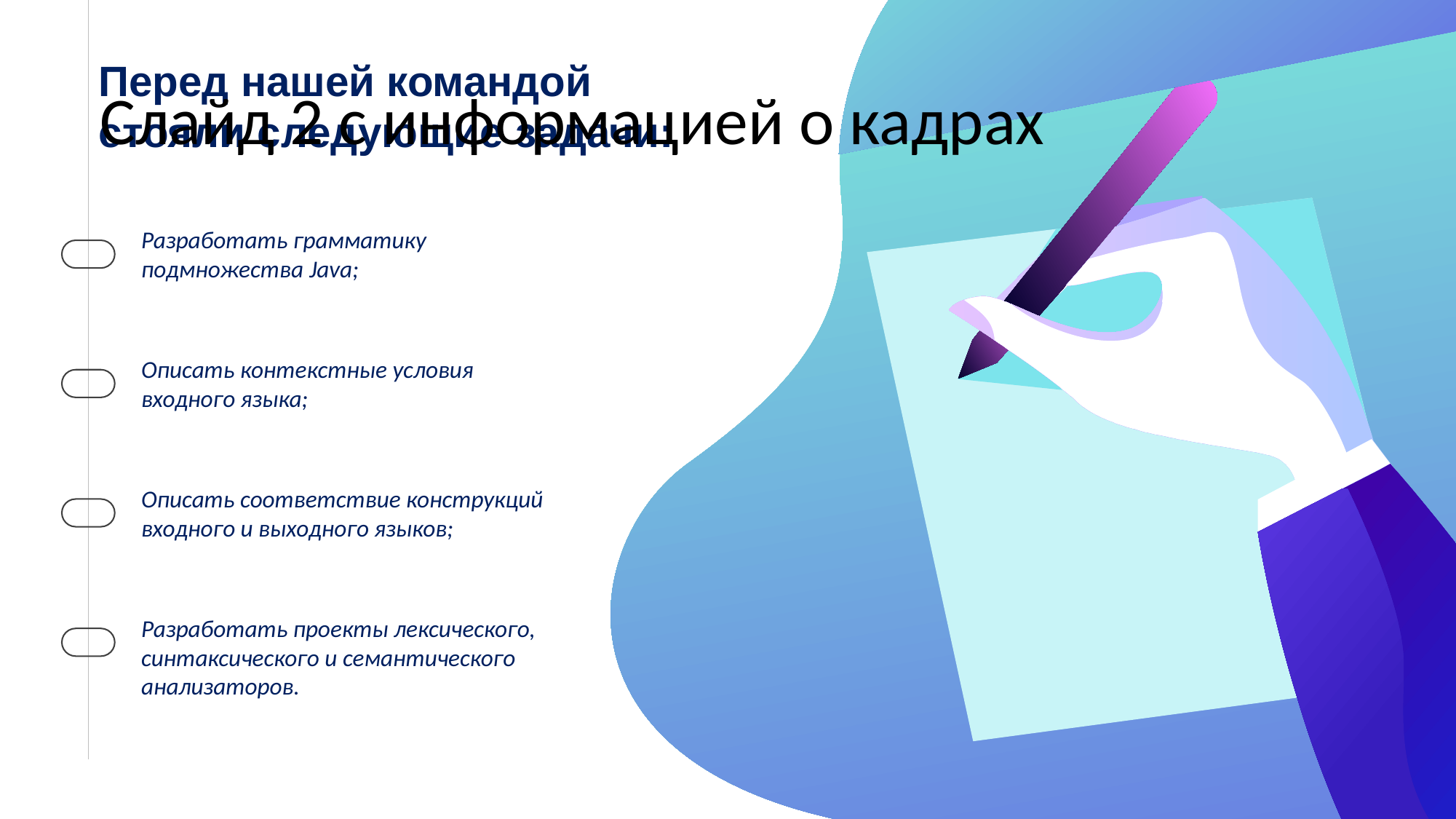

# Слайд 2 с информацией о кадрах
Перед нашей командой стояли следующие задачи:
Разработать грамматику подмножества Java;

Описать контекстные условия входного языка;

Описать соответствие конструкций входного и выходного языков;

Разработать проекты лексического, синтаксического и семантического анализаторов.